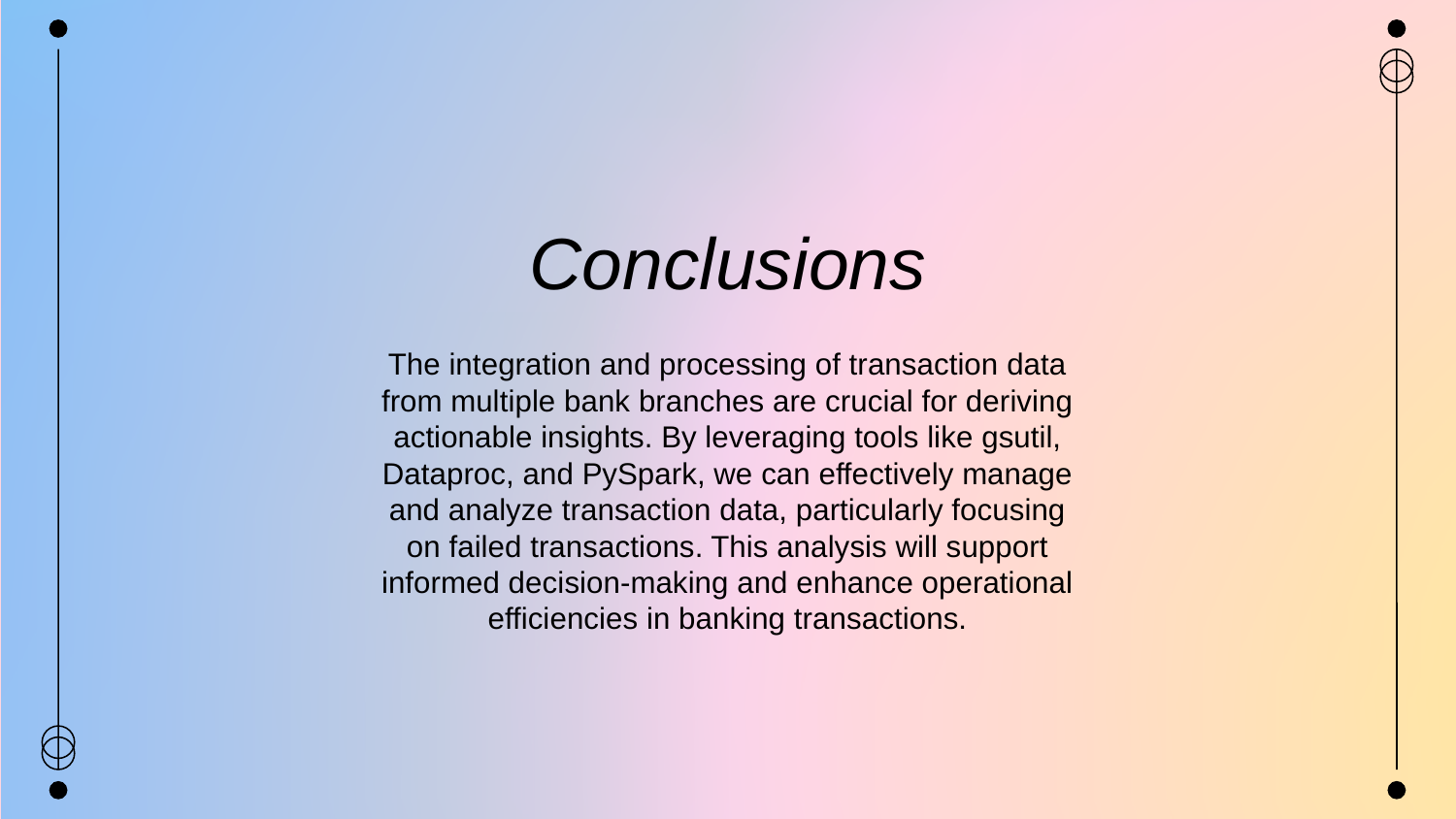

# Conclusions
The integration and processing of transaction data from multiple bank branches are crucial for deriving actionable insights. By leveraging tools like gsutil, Dataproc, and PySpark, we can effectively manage and analyze transaction data, particularly focusing on failed transactions. This analysis will support informed decision-making and enhance operational efficiencies in banking transactions.